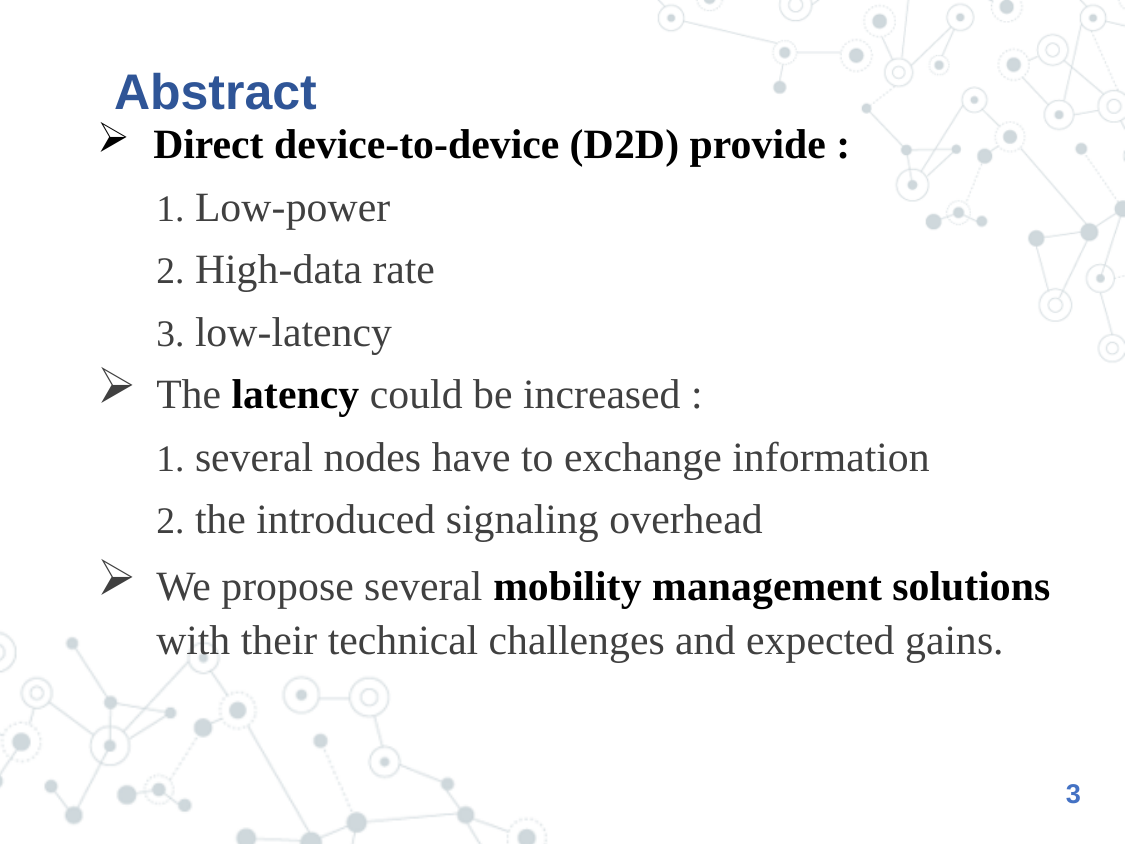

# Abstract
Direct device-to-device (D2D) provide :
 Low-power
 High-data rate
 low-latency
The latency could be increased :
 several nodes have to exchange information
 the introduced signaling overhead
We propose several mobility management solutions with their technical challenges and expected gains.